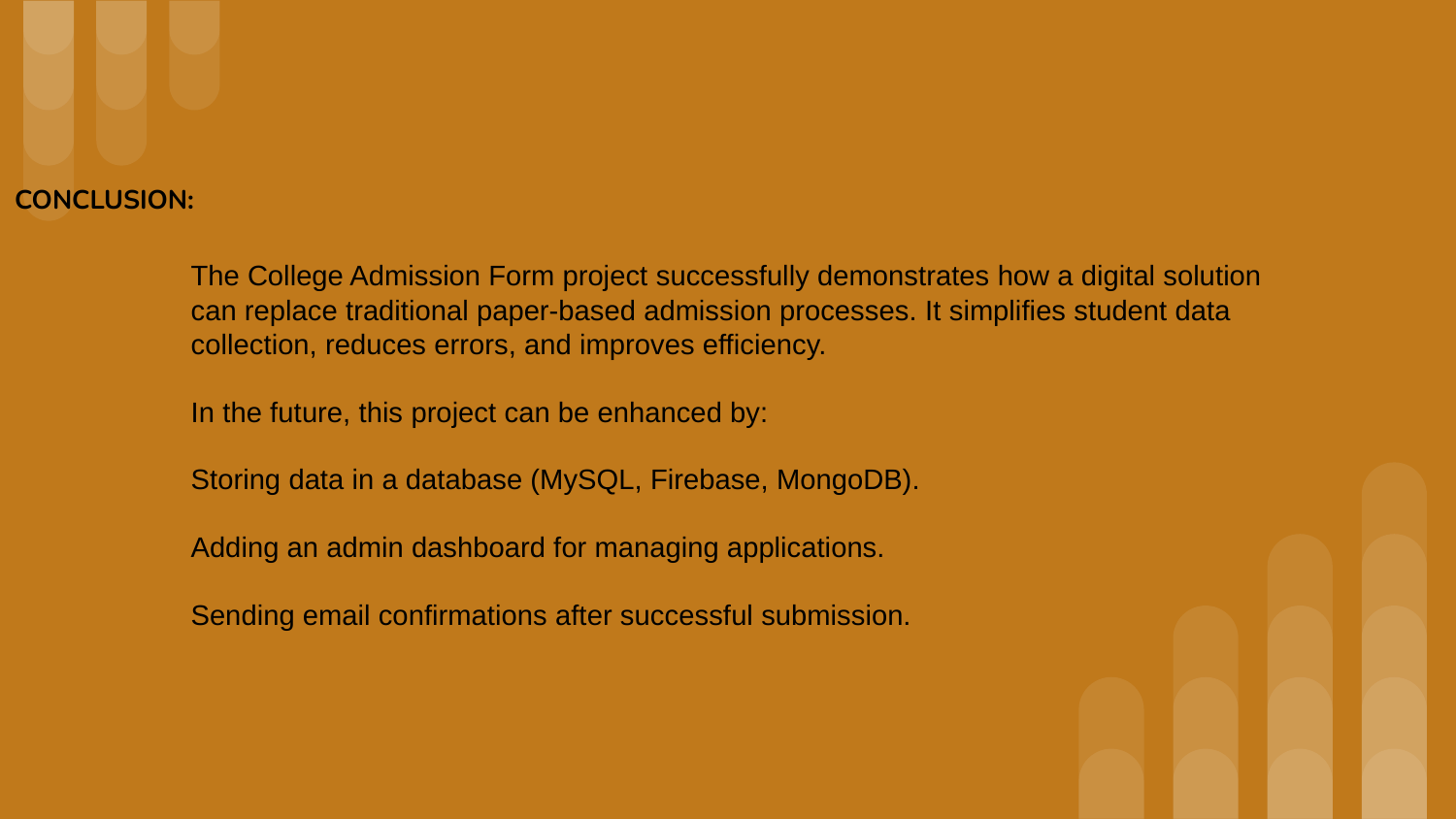

CONCLUSION:

The College Admission Form project successfully demonstrates how a digital solution can replace traditional paper-based admission processes. It simplifies student data collection, reduces errors, and improves efficiency.

In the future, this project can be enhanced by:

Storing data in a database (MySQL, Firebase, MongoDB).

Adding an admin dashboard for managing applications.

Sending email confirmations after successful submission.